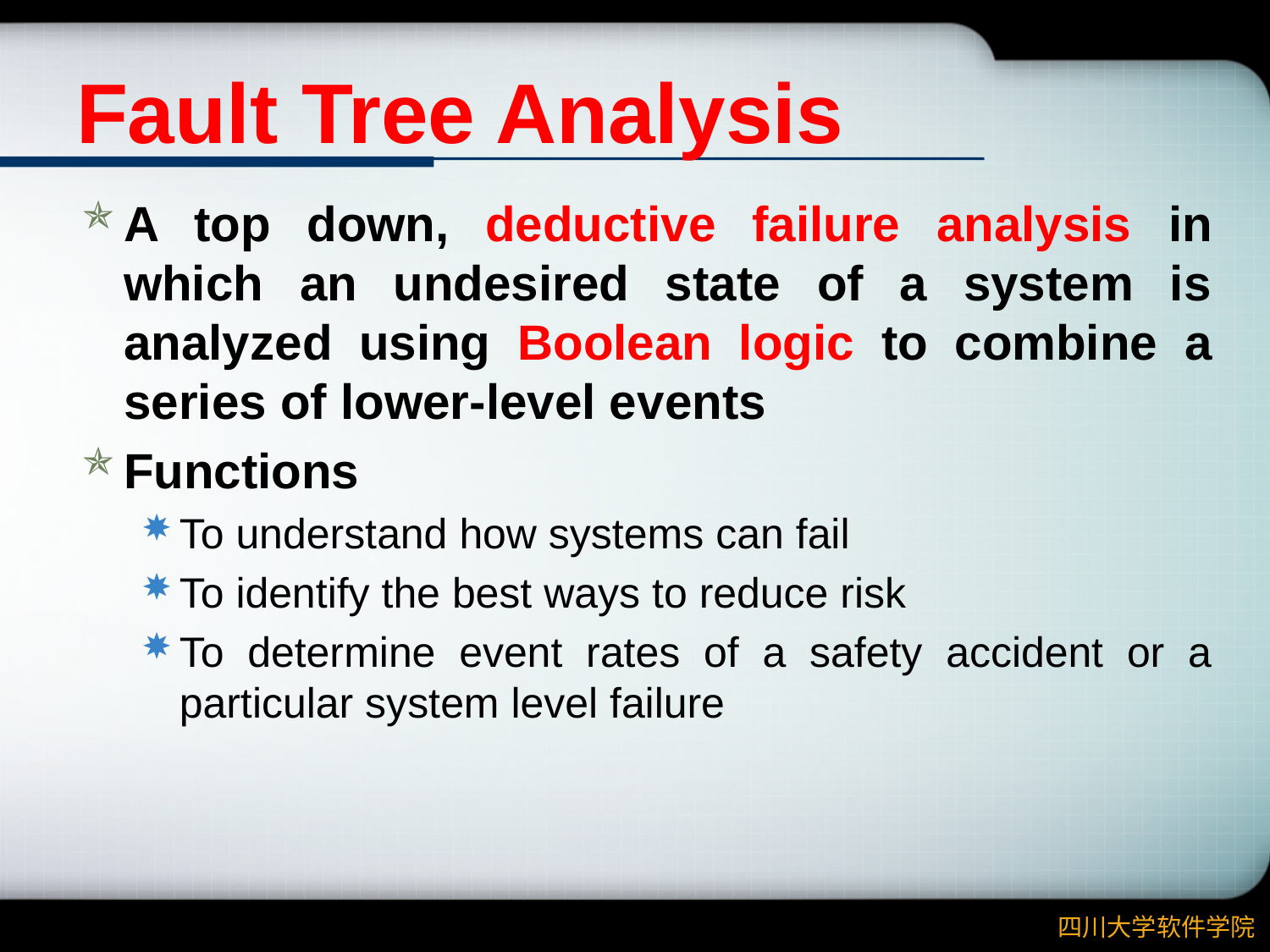

# Fault Tree Analysis
A top down, deductive failure analysis in which an undesired state of a system is analyzed using Boolean logic to combine a series of lower-level events
Functions
To understand how systems can fail
To identify the best ways to reduce risk
To determine event rates of a safety accident or a particular system level failure